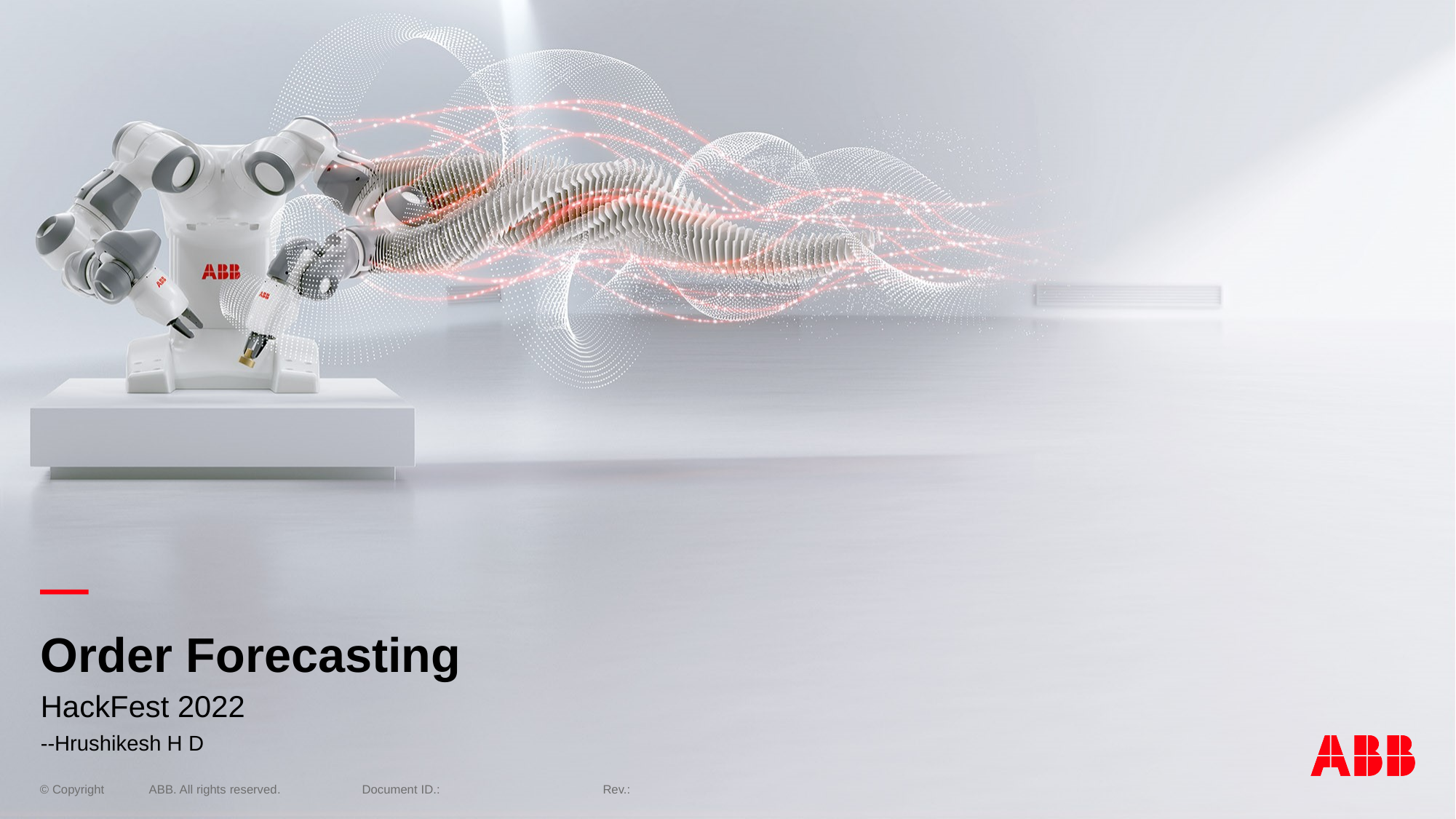

# Order Forecasting
HackFest 2022
--Hrushikesh H D